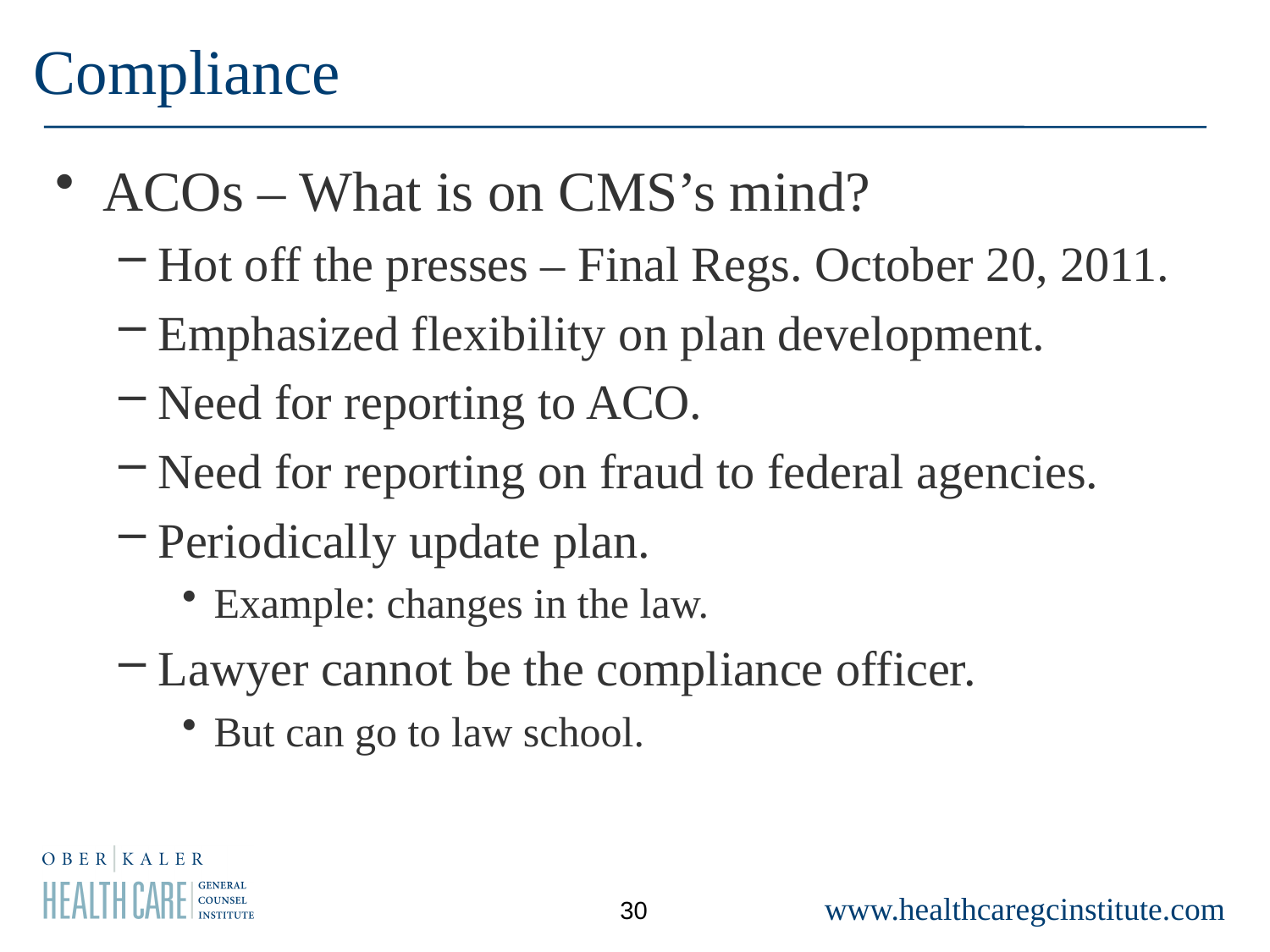

# Compliance
ACOs – What is on CMS’s mind?
Hot off the presses – Final Regs. October 20, 2011.
Emphasized flexibility on plan development.
Need for reporting to ACO.
Need for reporting on fraud to federal agencies.
Periodically update plan.
Example: changes in the law.
Lawyer cannot be the compliance officer.
But can go to law school.

30